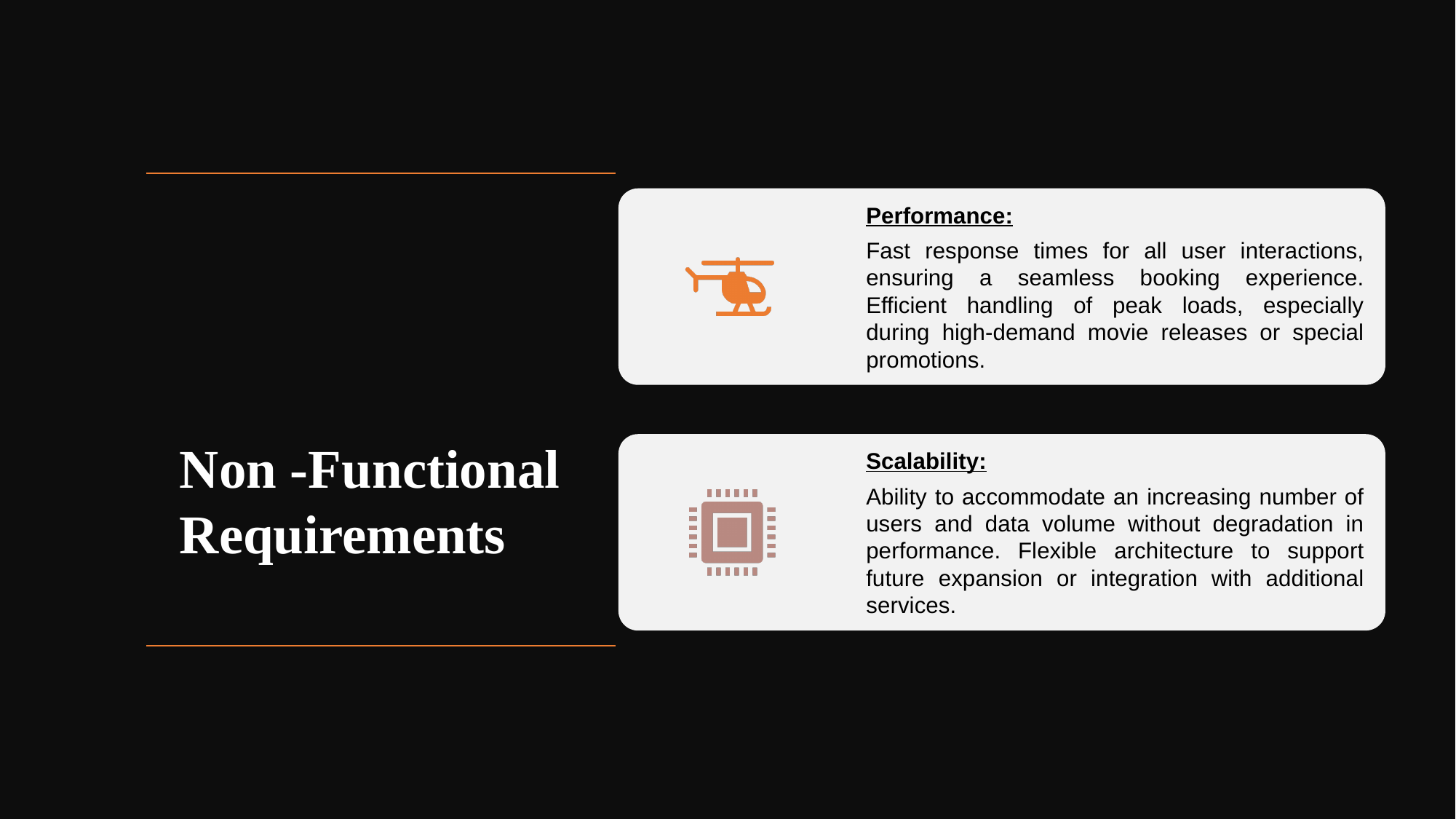

Performance:
Fast response times for all user interactions, ensuring a seamless booking experience. Efficient handling of peak loads, especially during high-demand movie releases or special promotions.
Scalability:
Ability to accommodate an increasing number of users and data volume without degradation in performance. Flexible architecture to support future expansion or integration with additional services.
Non -Functional
Requirements